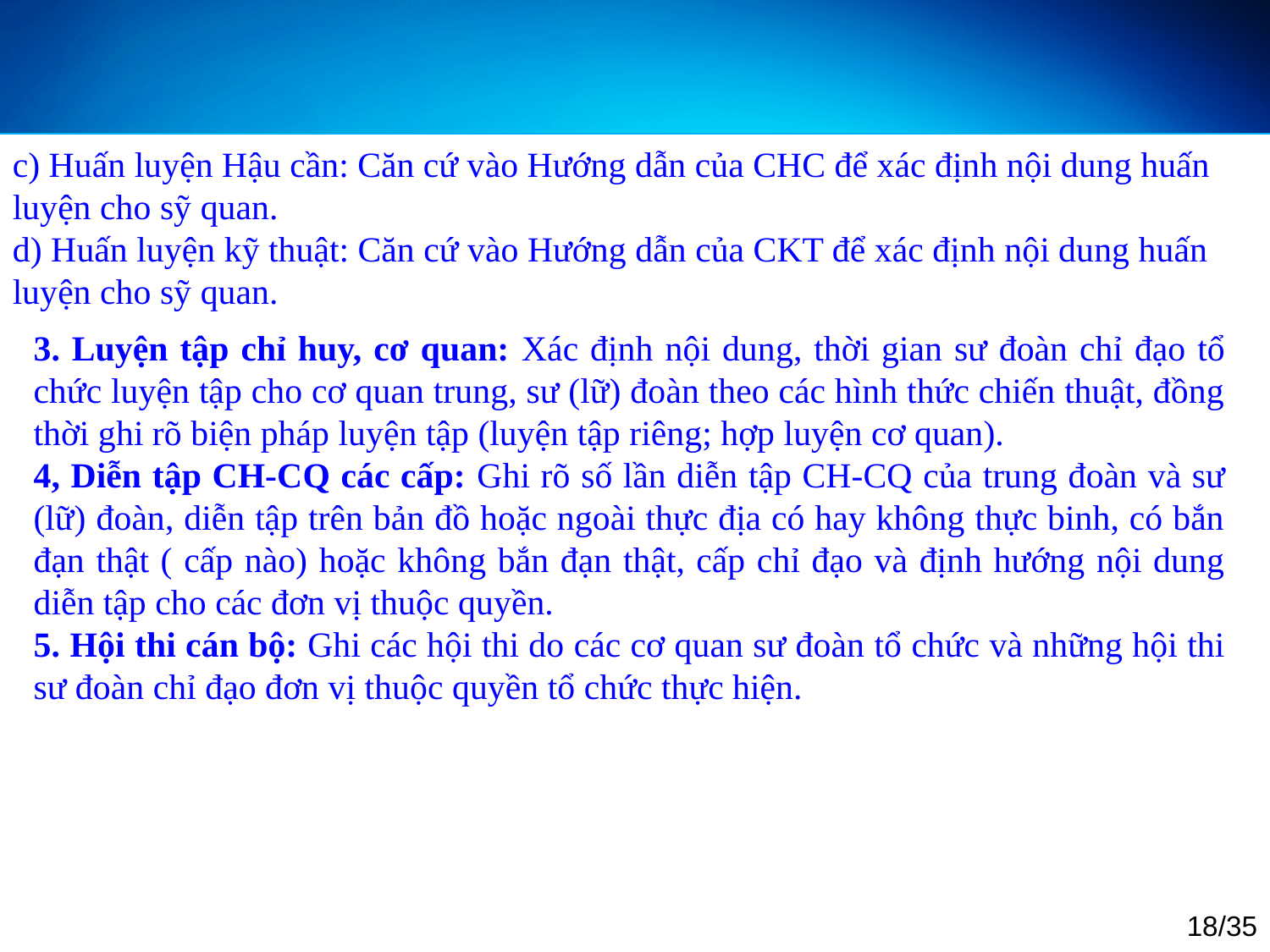

c) Huấn luyện Hậu cần: Căn cứ vào Hướng dẫn của CHC để xác định nội dung huấn luyện cho sỹ quan.
d) Huấn luyện kỹ thuật: Căn cứ vào Hướng dẫn của CKT để xác định nội dung huấn luyện cho sỹ quan.
3. Luyện tập chỉ huy, cơ quan: Xác định nội dung, thời gian sư đoàn chỉ đạo tổ chức luyện tập cho cơ quan trung, sư (lữ) đoàn theo các hình thức chiến thuật, đồng thời ghi rõ biện pháp luyện tập (luyện tập riêng; hợp luyện cơ quan).
4, Diễn tập CH-CQ các cấp: Ghi rõ số lần diễn tập CH-CQ của trung đoàn và sư (lữ) đoàn, diễn tập trên bản đồ hoặc ngoài thực địa có hay không thực binh, có bắn đạn thật ( cấp nào) hoặc không bắn đạn thật, cấp chỉ đạo và định hướng nội dung diễn tập cho các đơn vị thuộc quyền.
5. Hội thi cán bộ: Ghi các hội thi do các cơ quan sư đoàn tổ chức và những hội thi sư đoàn chỉ đạo đơn vị thuộc quyền tổ chức thực hiện.
18/35